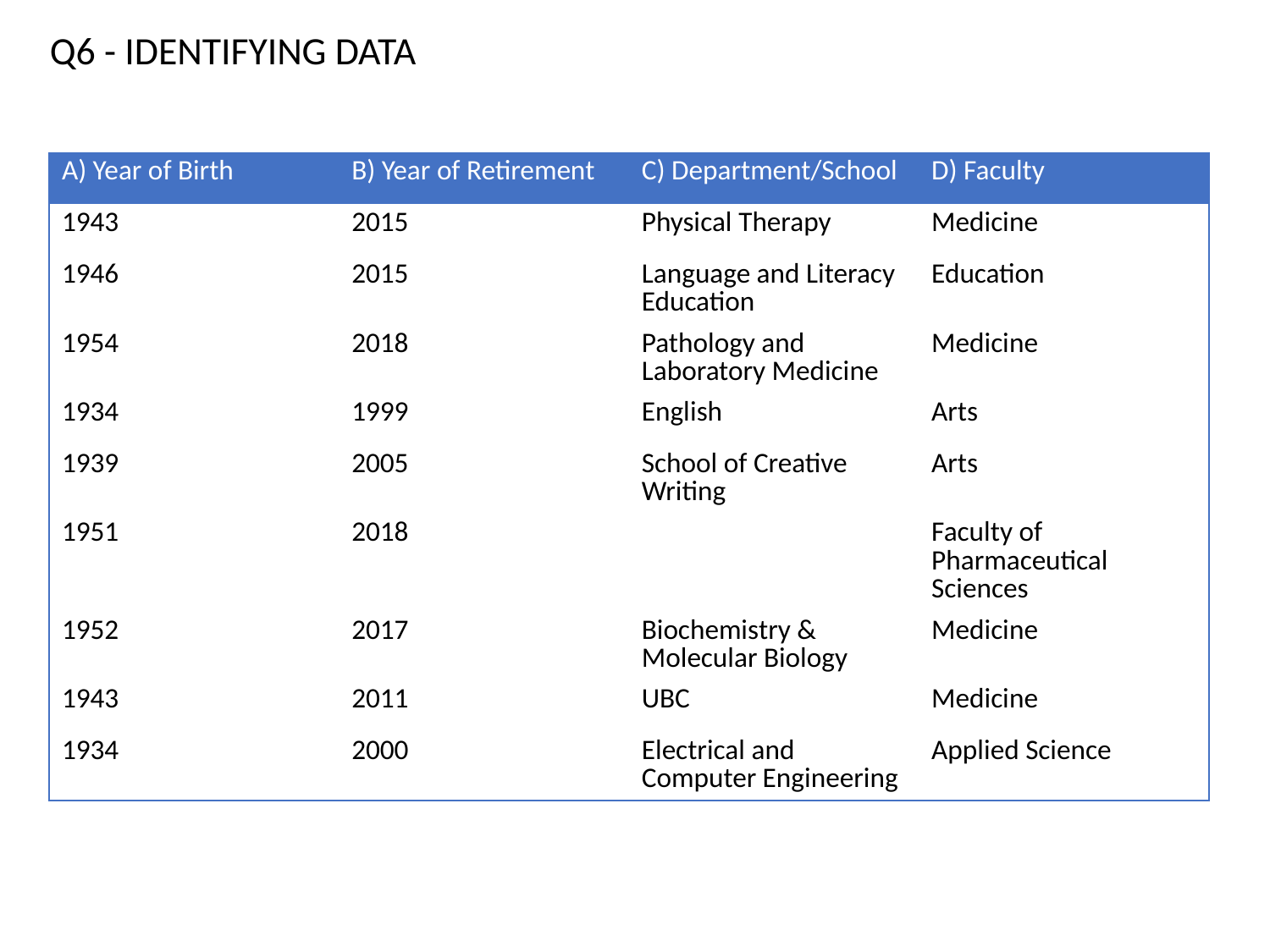

Q6 - IDENTIFYING DATA
| A) Year of Birth | B) Year of Retirement | C) Department/School | D) Faculty |
| --- | --- | --- | --- |
| 1943 | 2015 | Physical Therapy | Medicine |
| 1946 | 2015 | Language and Literacy Education | Education |
| 1954 | 2018 | Pathology and Laboratory Medicine | Medicine |
| 1934 | 1999 | English | Arts |
| 1939 | 2005 | School of Creative Writing | Arts |
| 1951 | 2018 |  | Faculty of Pharmaceutical Sciences |
| 1952 | 2017 | Biochemistry & Molecular Biology | Medicine |
| 1943 | 2011 | UBC | Medicine |
| 1934 | 2000 | Electrical and Computer Engineering | Applied Science |